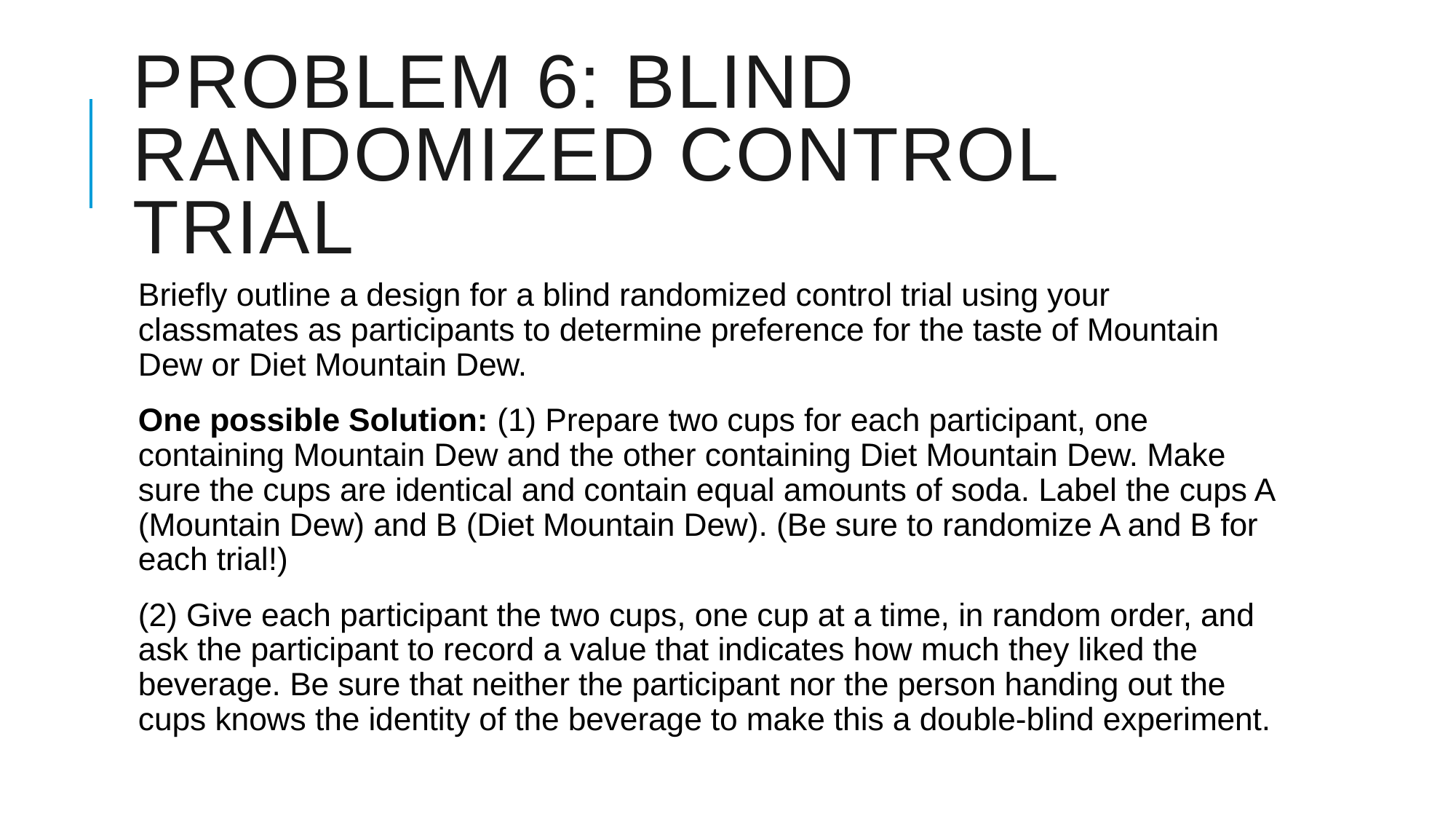

# Problem 6: Blind randomized control trial
Briefly outline a design for a blind randomized control trial using your classmates as participants to determine preference for the taste of Mountain Dew or Diet Mountain Dew.
One possible Solution: (1) Prepare two cups for each participant, one containing Mountain Dew and the other containing Diet Mountain Dew. Make sure the cups are identical and contain equal amounts of soda. Label the cups A (Mountain Dew) and B (Diet Mountain Dew). (Be sure to randomize A and B for each trial!)
(2) Give each participant the two cups, one cup at a time, in random order, and ask the participant to record a value that indicates how much they liked the beverage. Be sure that neither the participant nor the person handing out the cups knows the identity of the beverage to make this a double-blind experiment.